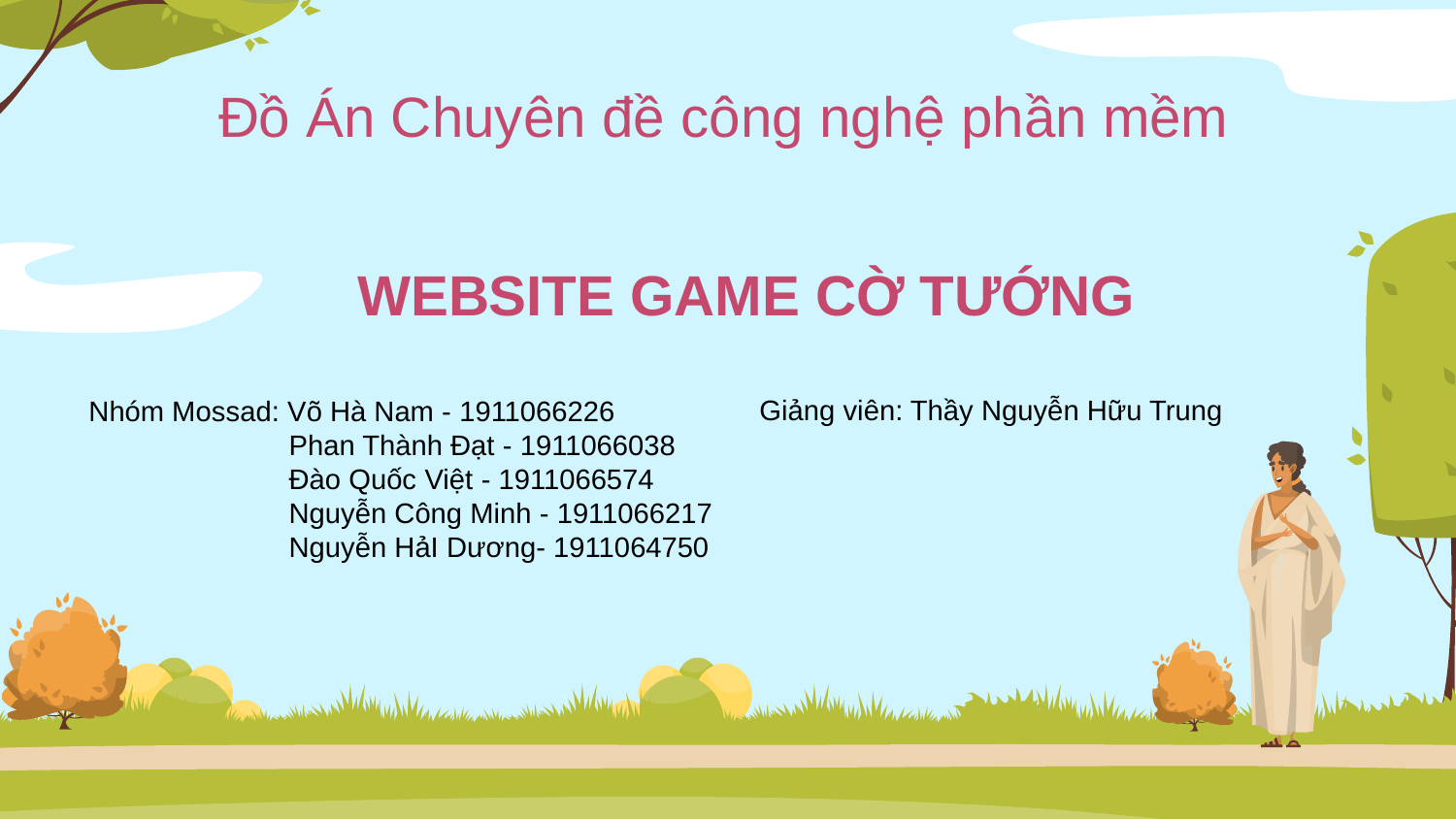

# Đồ Án Chuyên đề công nghệ phần mềm
WEBSITE GAME CỜ TƯỚNG

Giảng viên: Thầy Nguyễn Hữu Trung
Nhóm Mossad: Võ Hà Nam - 1911066226
                         Phan Thành Đạt - 1911066038
                         Đào Quốc Việt - 1911066574
                         Nguyễn Công Minh - 1911066217
                         Nguyễn HảI Dương- 1911064750